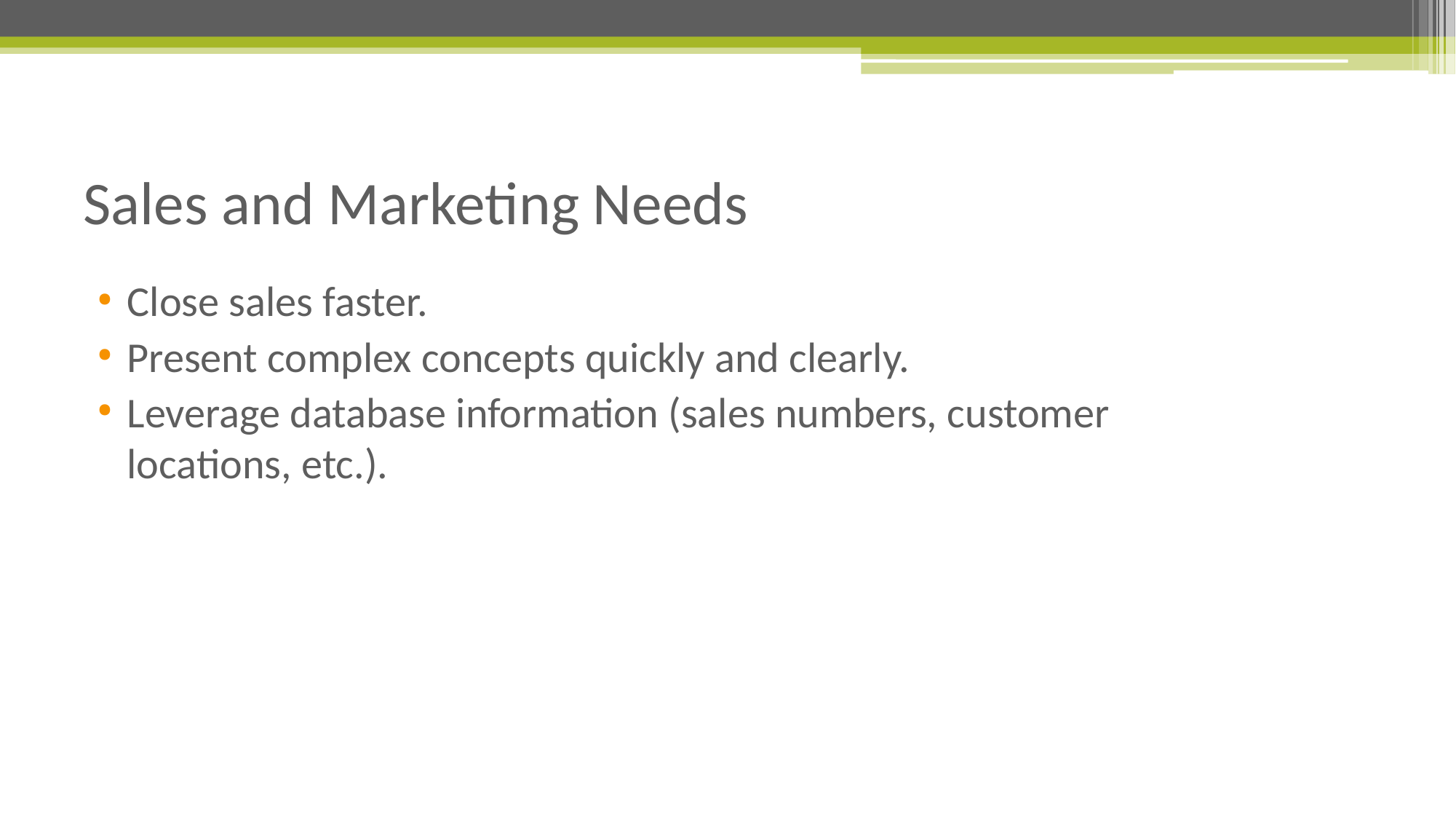

# Sales and Marketing Needs
Close sales faster.
Present complex concepts quickly and clearly.
Leverage database information (sales numbers, customer
locations, etc.).